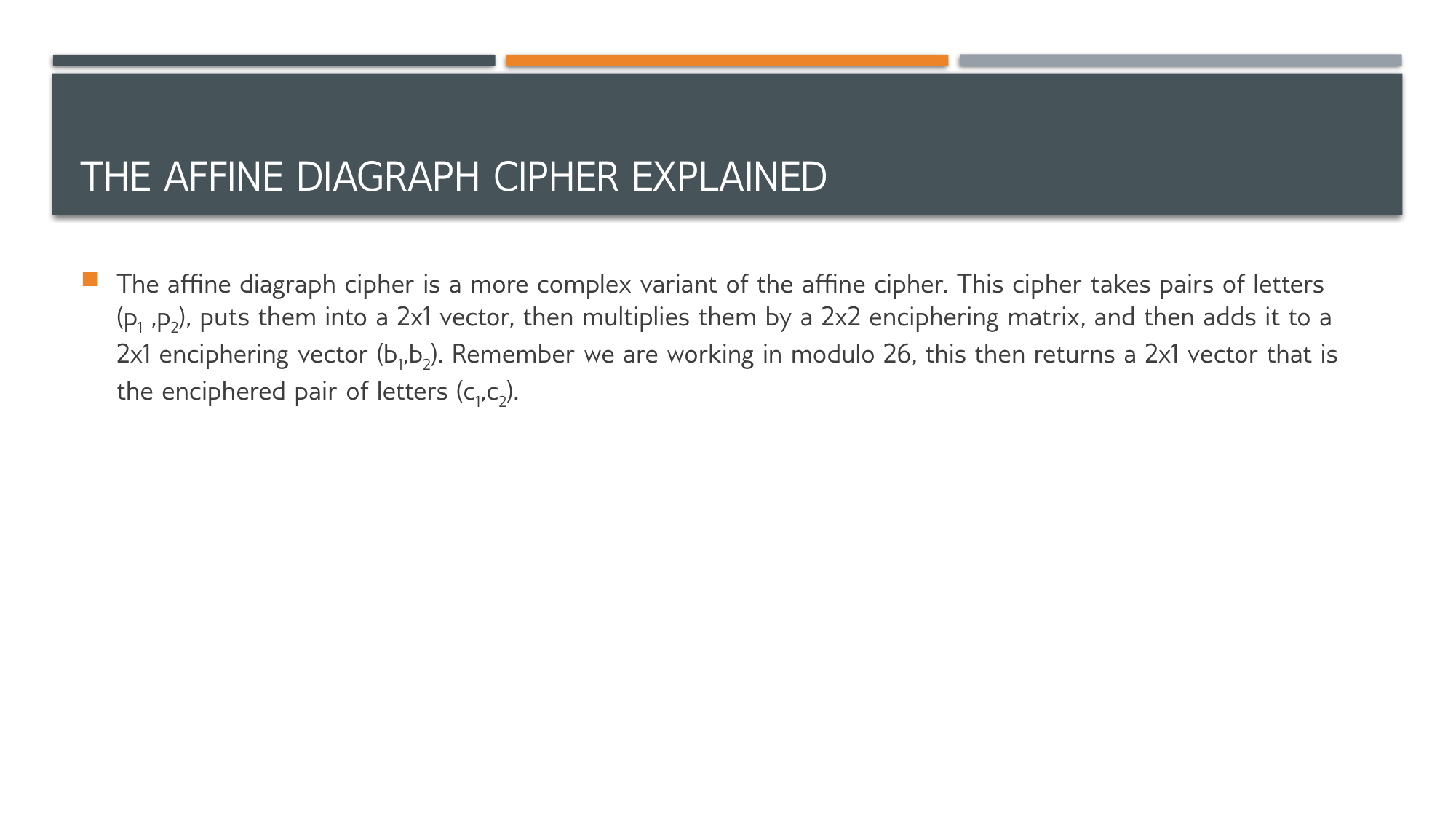

# The Affine Diagraph Cipher Explained
The affine diagraph cipher is a more complex variant of the affine cipher. This cipher takes pairs of letters (p1 ,p2), puts them into a 2x1 vector, then multiplies them by a 2x2 enciphering matrix, and then adds it to a 2x1 enciphering vector (b1,b2). Remember we are working in modulo 26, this then returns a 2x1 vector that is the enciphered pair of letters (c1,c2).